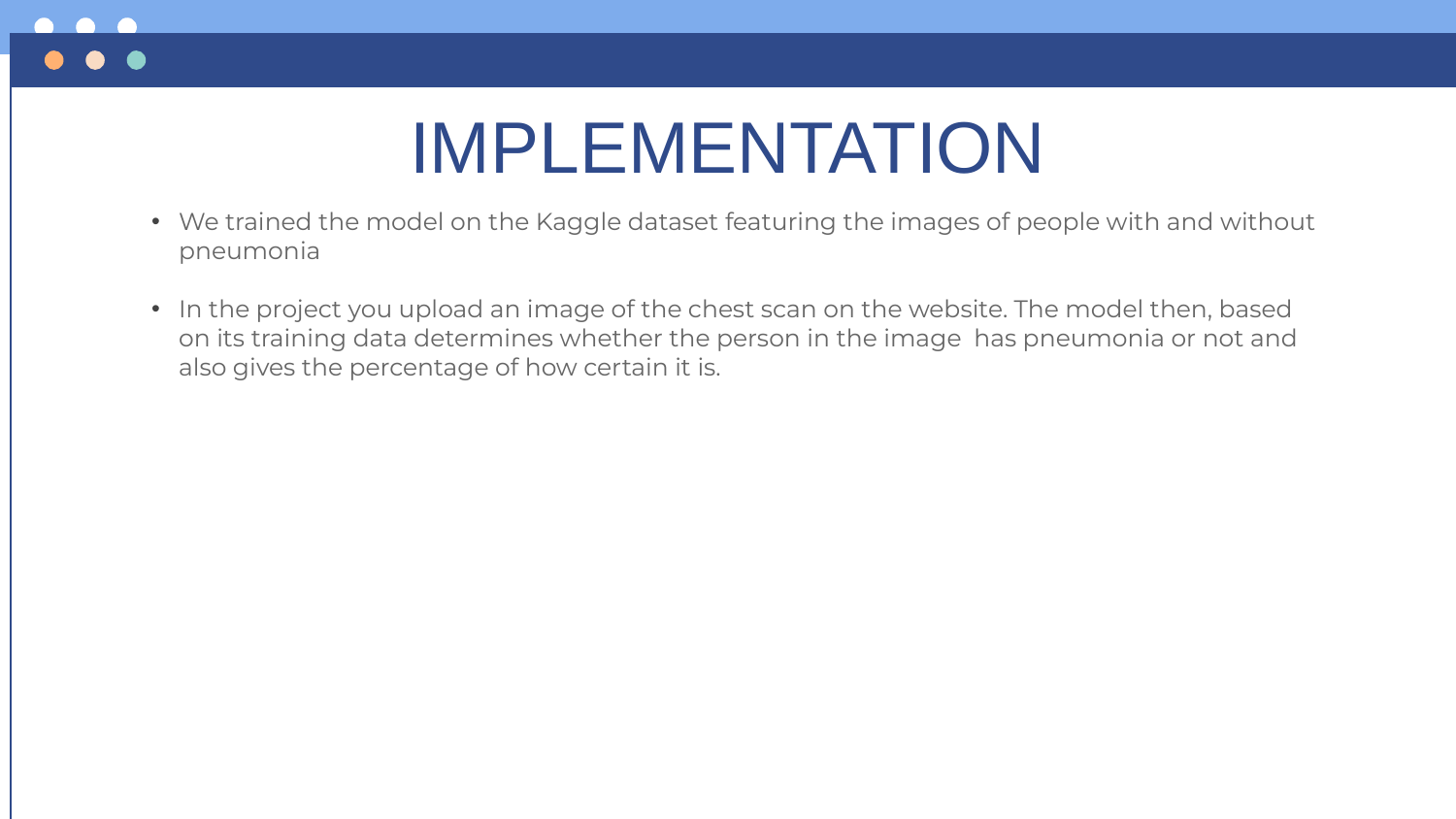

# IMPLEMENTATION
We trained the model on the Kaggle dataset featuring the images of people with and without pneumonia

In the project you upload an image of the chest scan on the website. The model then, based on its training data determines whether the person in the image  has pneumonia or not and also gives the percentage of how certain it is.